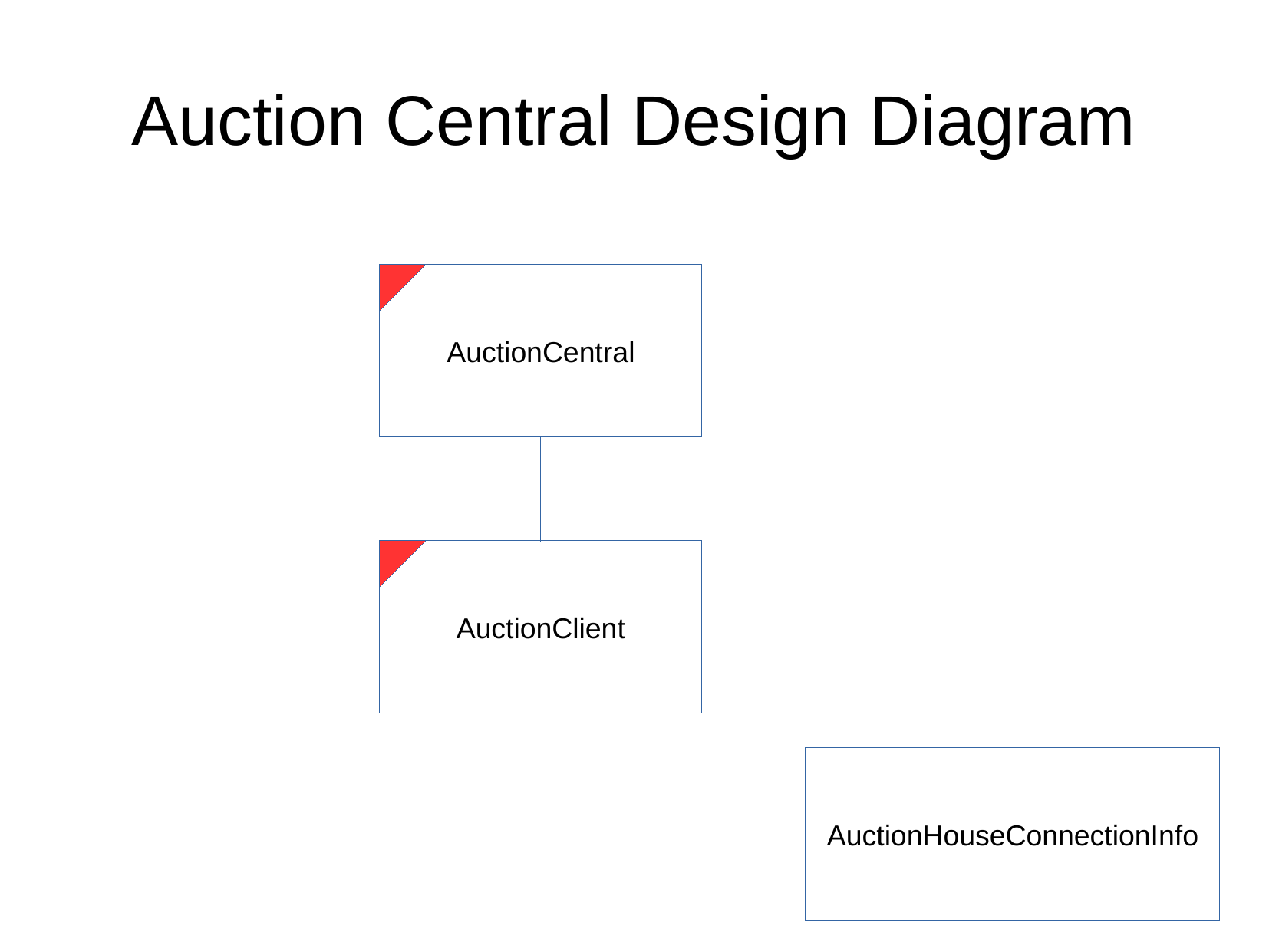

Auction Central Design Diagram
AuctionCentral

AuctionClient

AuctionHouseConnectionInfo